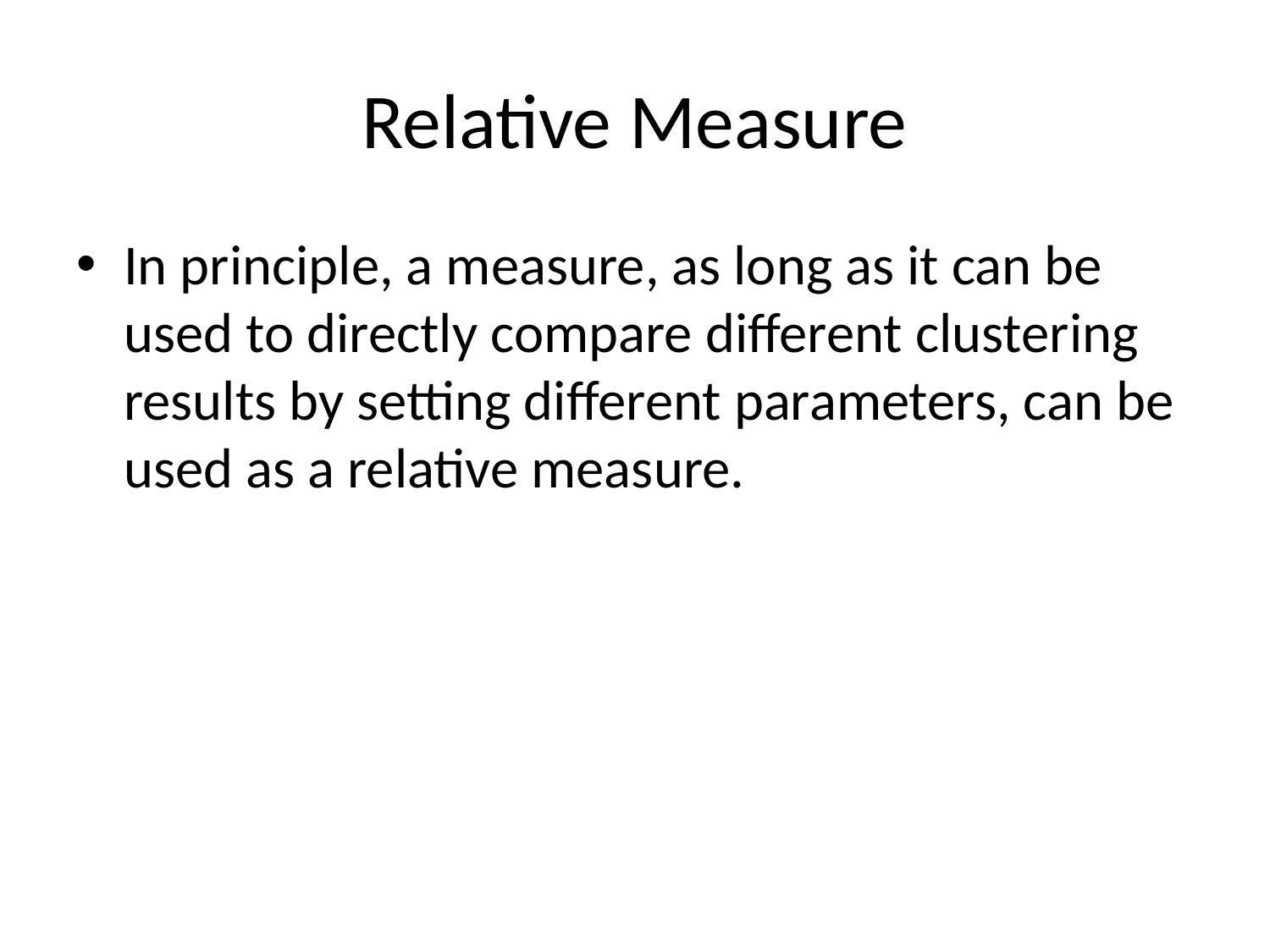

# Relative Measure
In principle, a measure, as long as it can be used to directly compare different clustering results by setting different parameters, can be used as a relative measure.